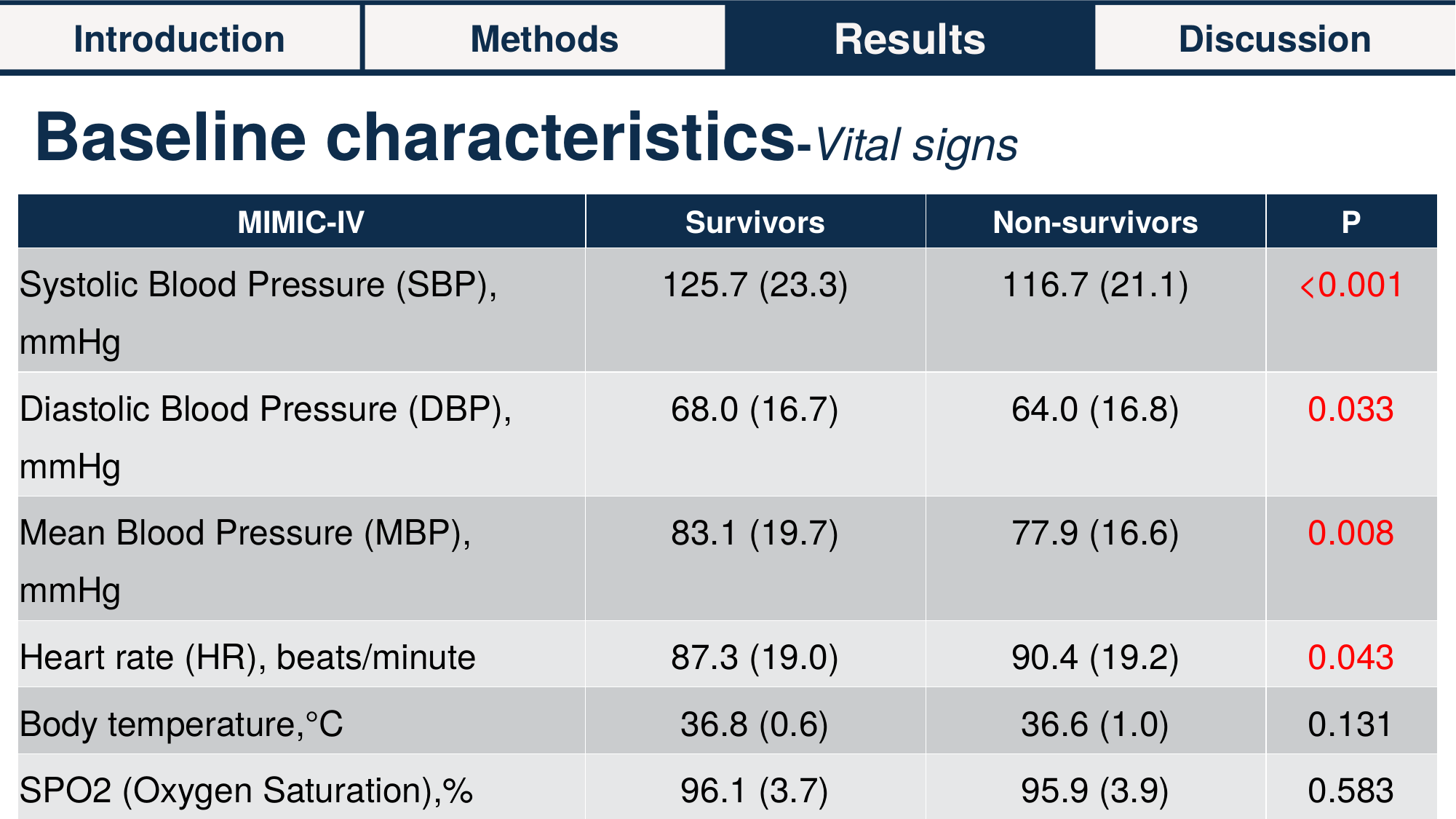

Introduction
Methods
Results
Discussion
# Baseline characteristics-Vital signs
| MIMIC-IV | Survivors | Non-survivors | P |
| --- | --- | --- | --- |
| Systolic Blood Pressure (SBP), mmHg | 125.7 (23.3) | 116.7 (21.1) | <0.001 |
| Diastolic Blood Pressure (DBP), mmHg | 68.0 (16.7) | 64.0 (16.8) | 0.033 |
| Mean Blood Pressure (MBP), mmHg | 83.1 (19.7) | 77.9 (16.6) | 0.008 |
| Heart rate (HR), beats/minute | 87.3 (19.0) | 90.4 (19.2) | 0.043 |
| Body temperature,°C | 36.8 (0.6) | 36.6 (1.0) | 0.131 |
| SPO2 (Oxygen Saturation),% | 96.1 (3.7) | 95.9 (3.9) | 0.583 |
| Glucose, mg/dL | 200.2 (124.2) | 176.5 (86.6) | 0.048 |